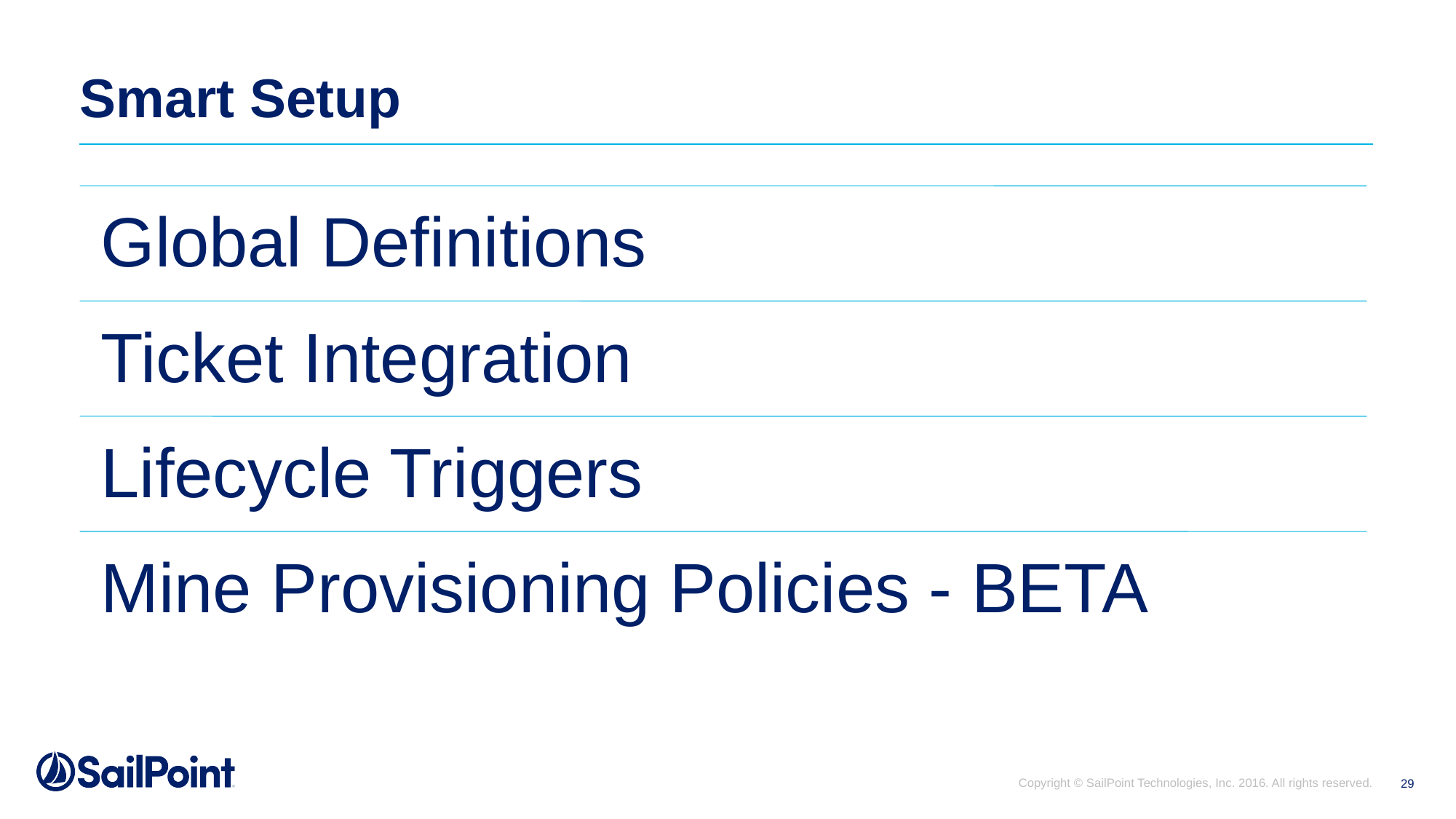

# Smart Setup
Global Definitions
Ticket Integration
Lifecycle Triggers
Mine Provisioning Policies - BETA